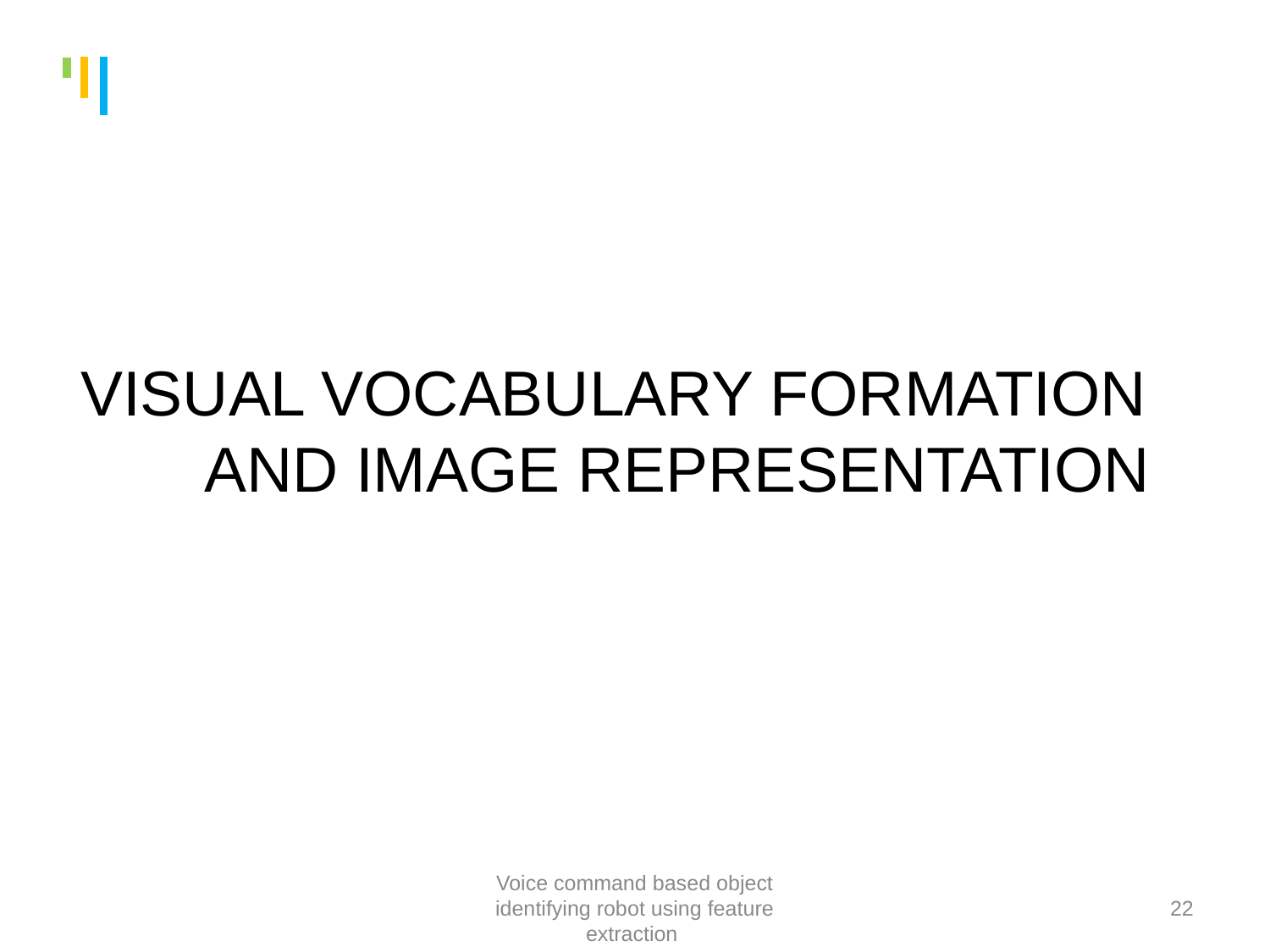

# VISUAL VOCABULARY FORMATION AND IMAGE REPRESENTATION
Voice command based object identifying robot using feature extraction
22